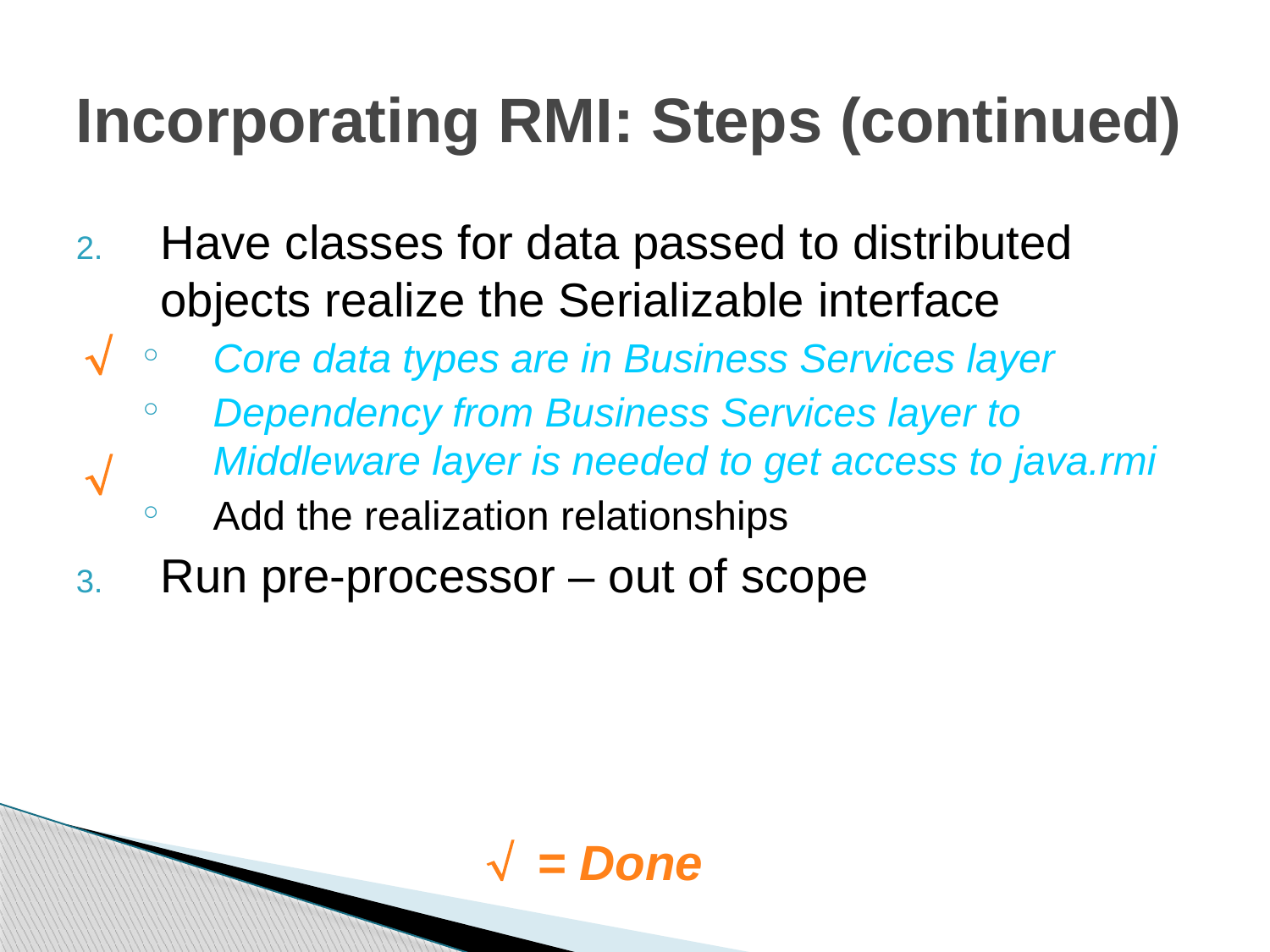

# Incorporating RMI: Steps (continued)
Have classes for data passed to distributed objects realize the Serializable interface
Core data types are in Business Services layer
Dependency from Business Services layer to Middleware layer is needed to get access to java.rmi
Add the realization relationships
Run pre-processor – out of scope
√
√
√ = Done